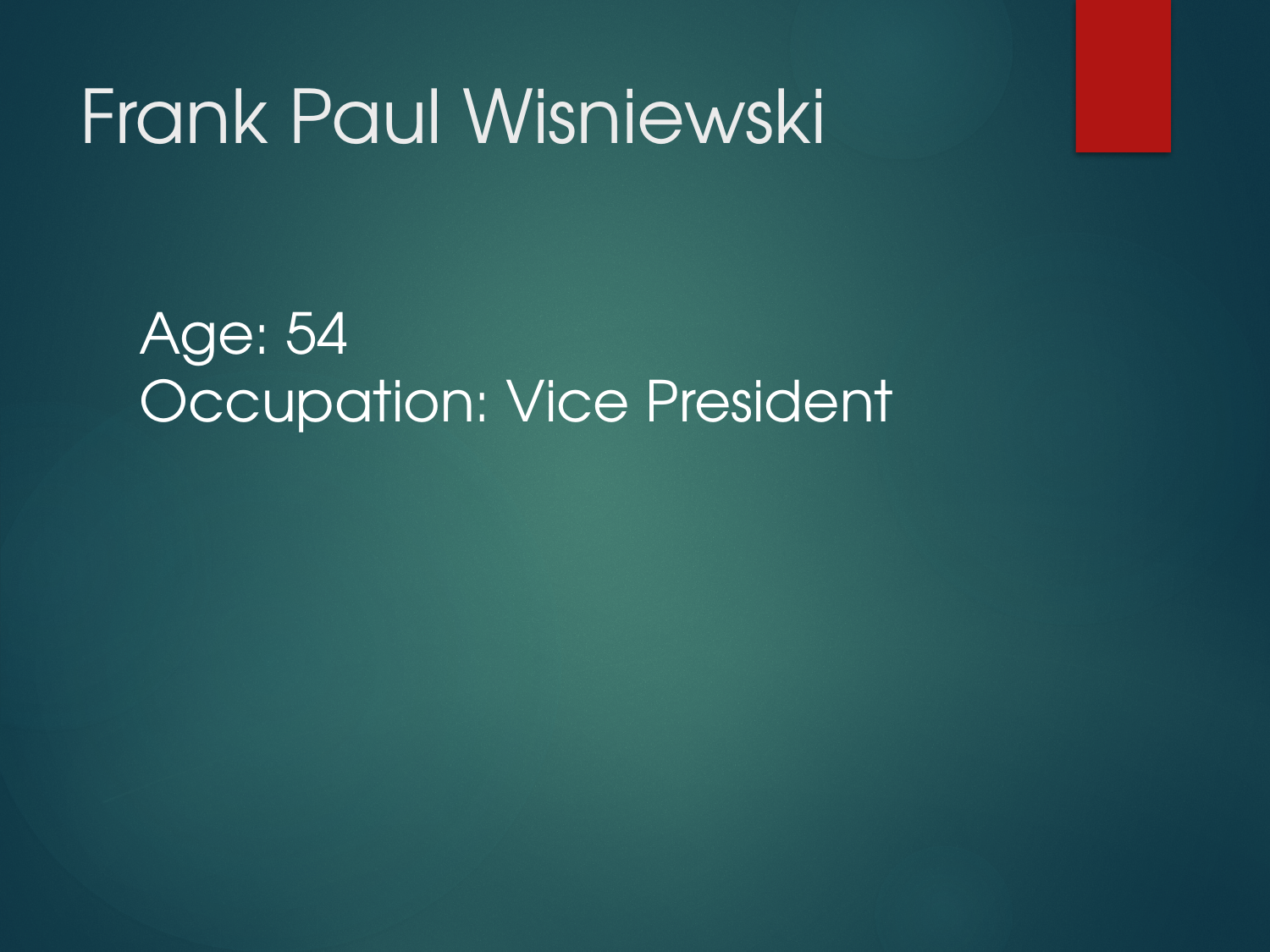

# Frank Paul Wisniewski

Age: 54
Occupation: Vice President